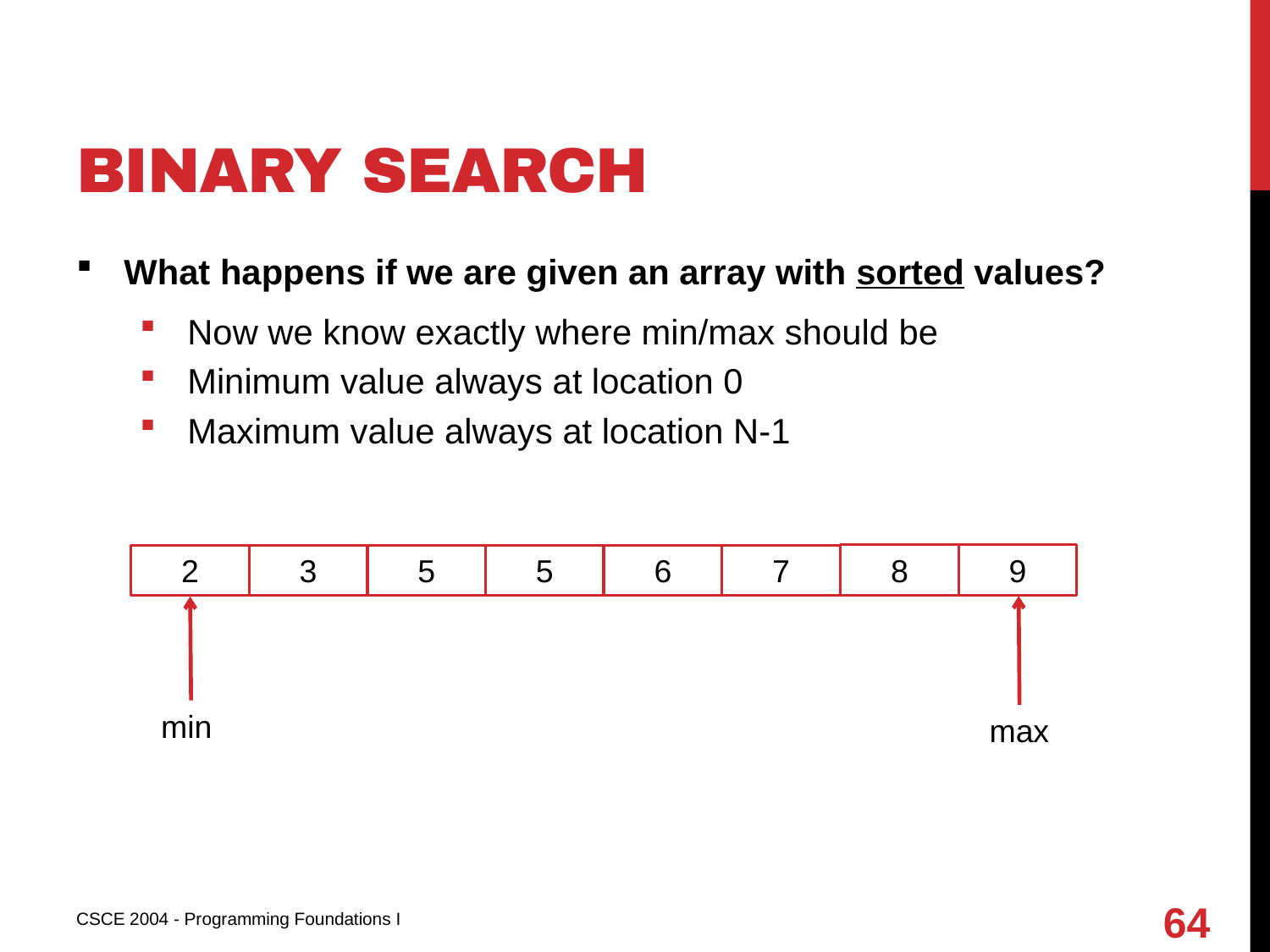

# BINARY SEARCH
What happens if we are given an array with sorted values?
Now we know exactly where min/max should be
Minimum value always at location 0
Maximum value always at location N-1
8
9
2
3
5
5
6
7
min
max
64
CSCE 2004 - Programming Foundations I